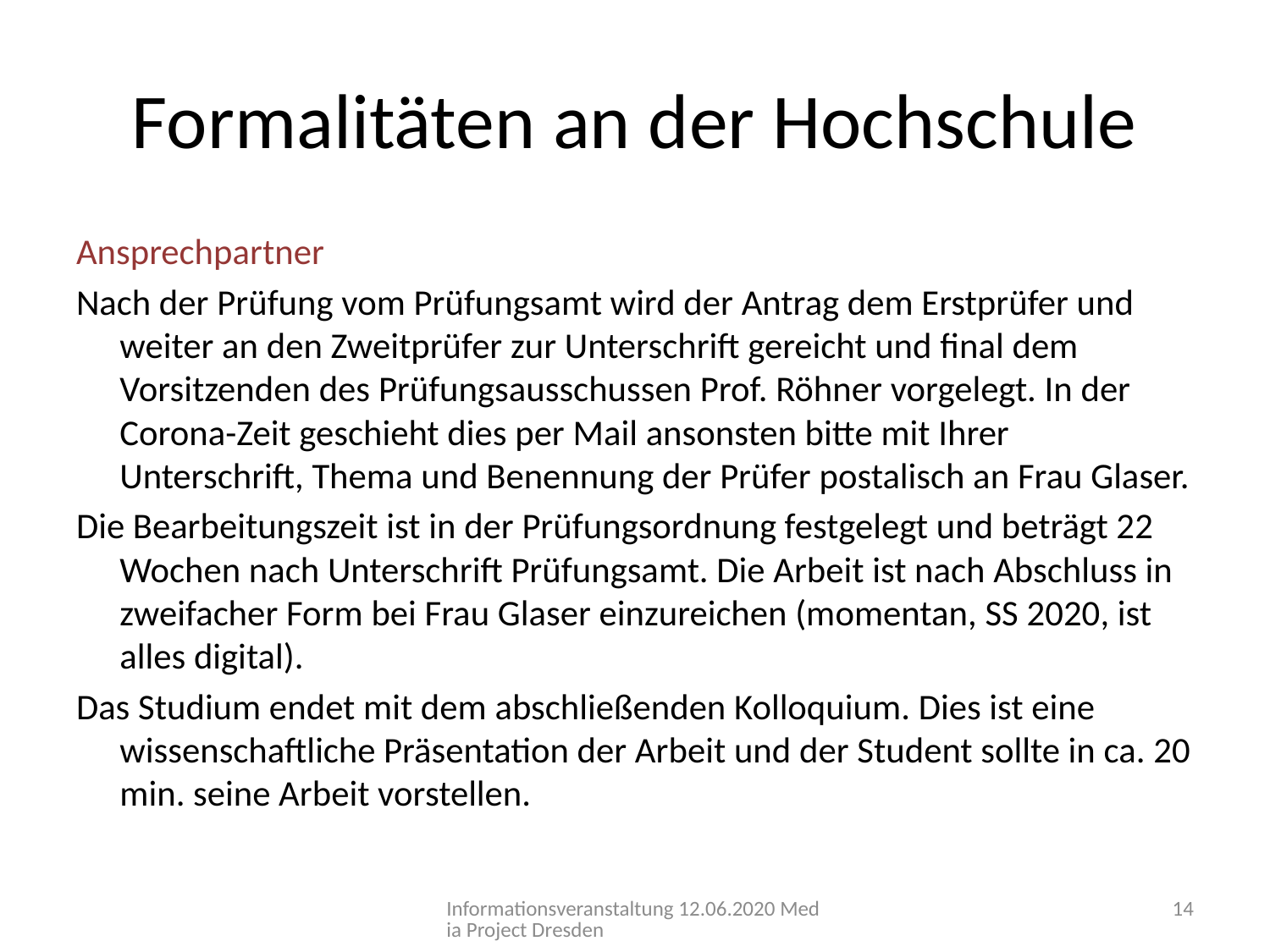

# Formalitäten an der Hochschule
Ansprechpartner
Nach der Prüfung vom Prüfungsamt wird der Antrag dem Erstprüfer und weiter an den Zweitprüfer zur Unterschrift gereicht und final dem Vorsitzenden des Prüfungsausschussen Prof. Röhner vorgelegt. In der Corona-Zeit geschieht dies per Mail ansonsten bitte mit Ihrer Unterschrift, Thema und Benennung der Prüfer postalisch an Frau Glaser.
Die Bearbeitungszeit ist in der Prüfungsordnung festgelegt und beträgt 22 Wochen nach Unterschrift Prüfungsamt. Die Arbeit ist nach Abschluss in zweifacher Form bei Frau Glaser einzureichen (momentan, SS 2020, ist alles digital).
Das Studium endet mit dem abschließenden Kolloquium. Dies ist eine wissenschaftliche Präsentation der Arbeit und der Student sollte in ca. 20 min. seine Arbeit vorstellen.
Informationsveranstaltung 12.06.2020 Media Project Dresden
14